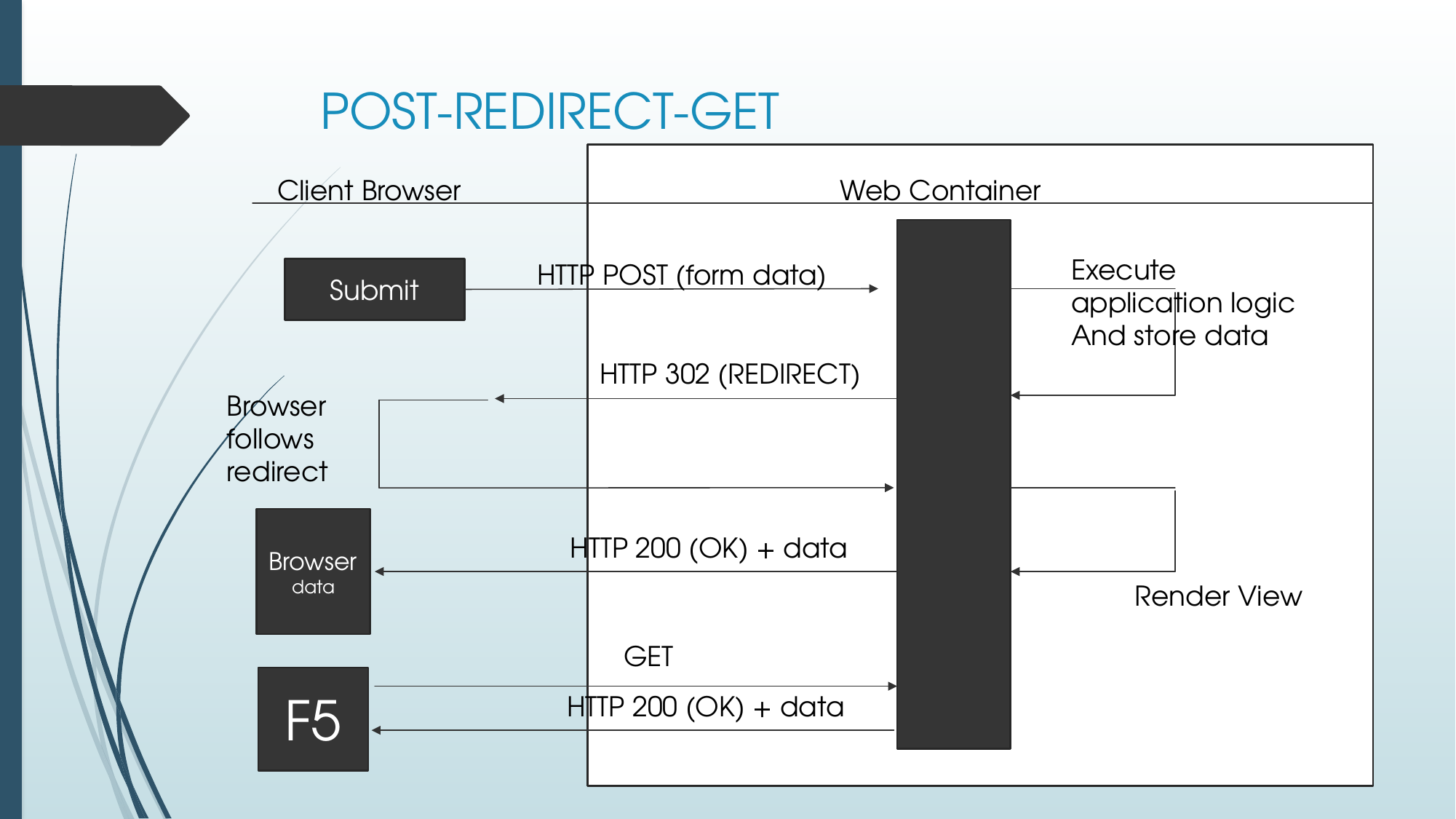

# POST-REDIRECT-GET

Client Browser
Web Container

Execute application logic
And store data
HTTP POST (form data)
Submit
HTTP 302 (REDIRECT)
Browser follows redirect
Browser
data
HTTP 200 (OK) + data
Render View
GET
F5
HTTP 200 (OK) + data